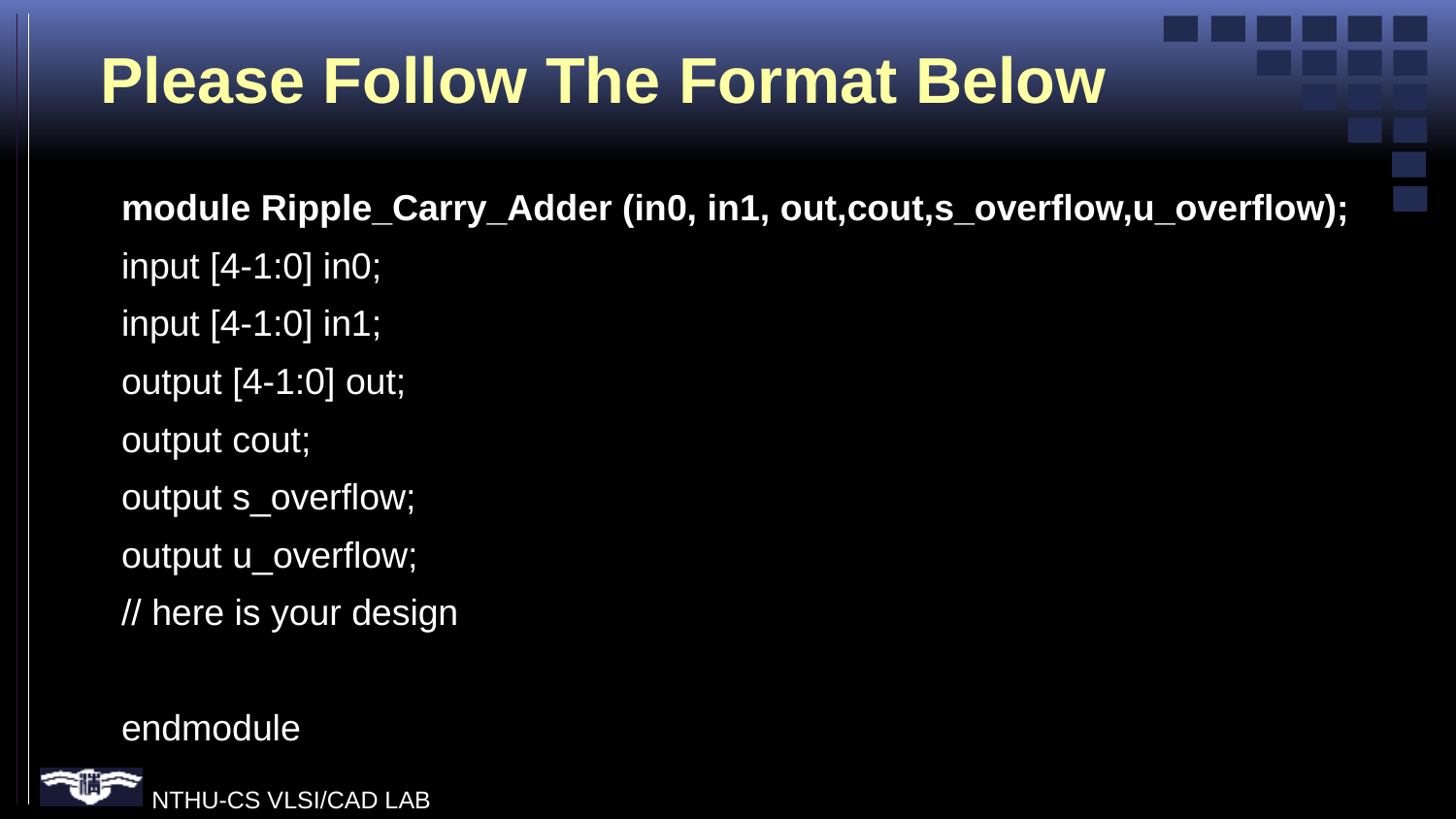

# Please Follow The Format Below
module Ripple_Carry_Adder (in0, in1, out,cout,s_overflow,u_overflow);
input [4-1:0] in0;
input [4-1:0] in1;
output [4-1:0] out;
output cout;
output s_overflow;
output u_overflow;
// here is your design

endmodule